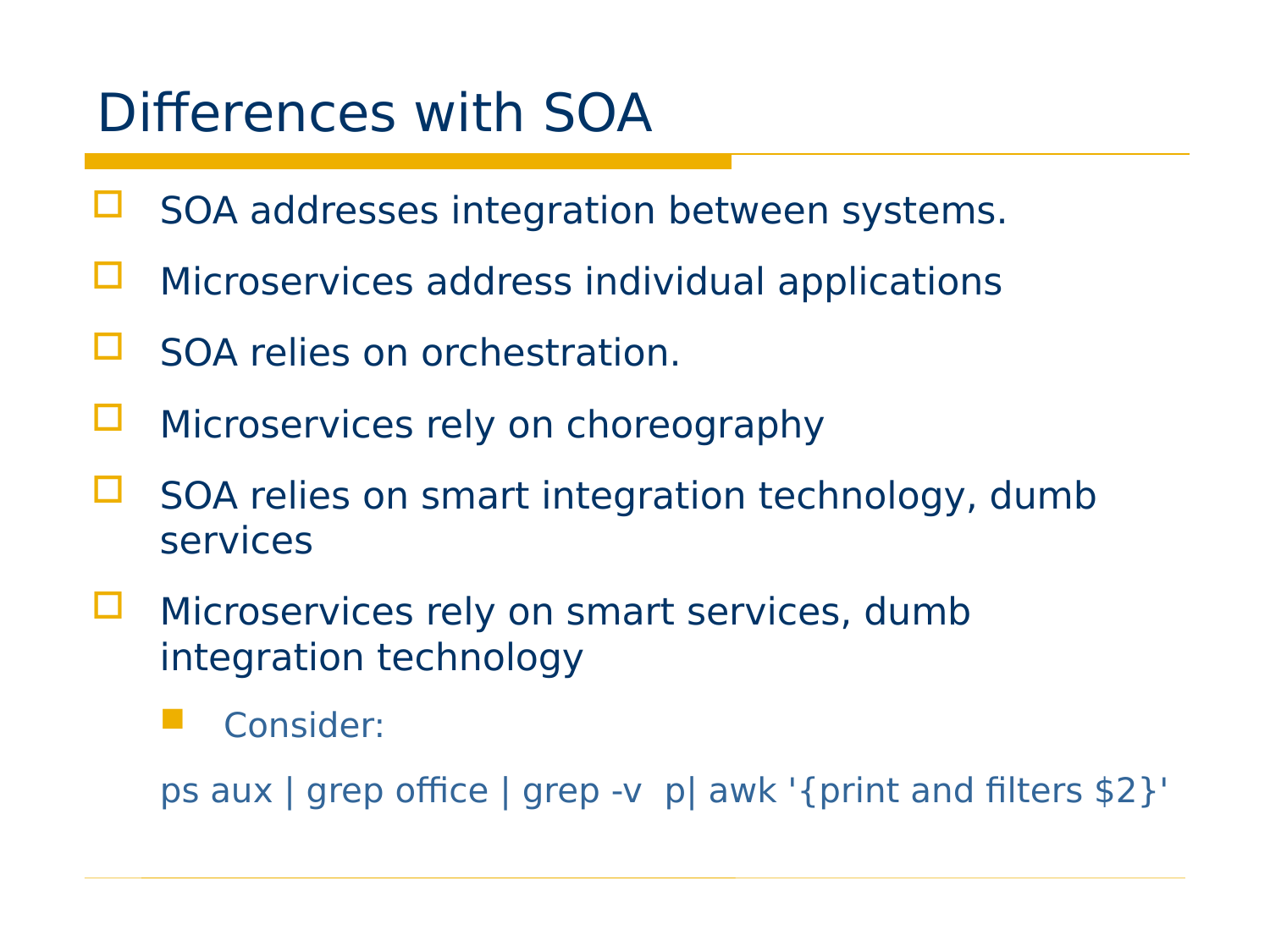

# Differences with SOA
SOA addresses integration between systems.
Microservices address individual applications
SOA relies on orchestration.
Microservices rely on choreography
SOA relies on smart integration technology, dumb services
Microservices rely on smart services, dumb integration technology
Consider:
ps aux | grep office | grep -v  p| awk '{print and filters $2}'